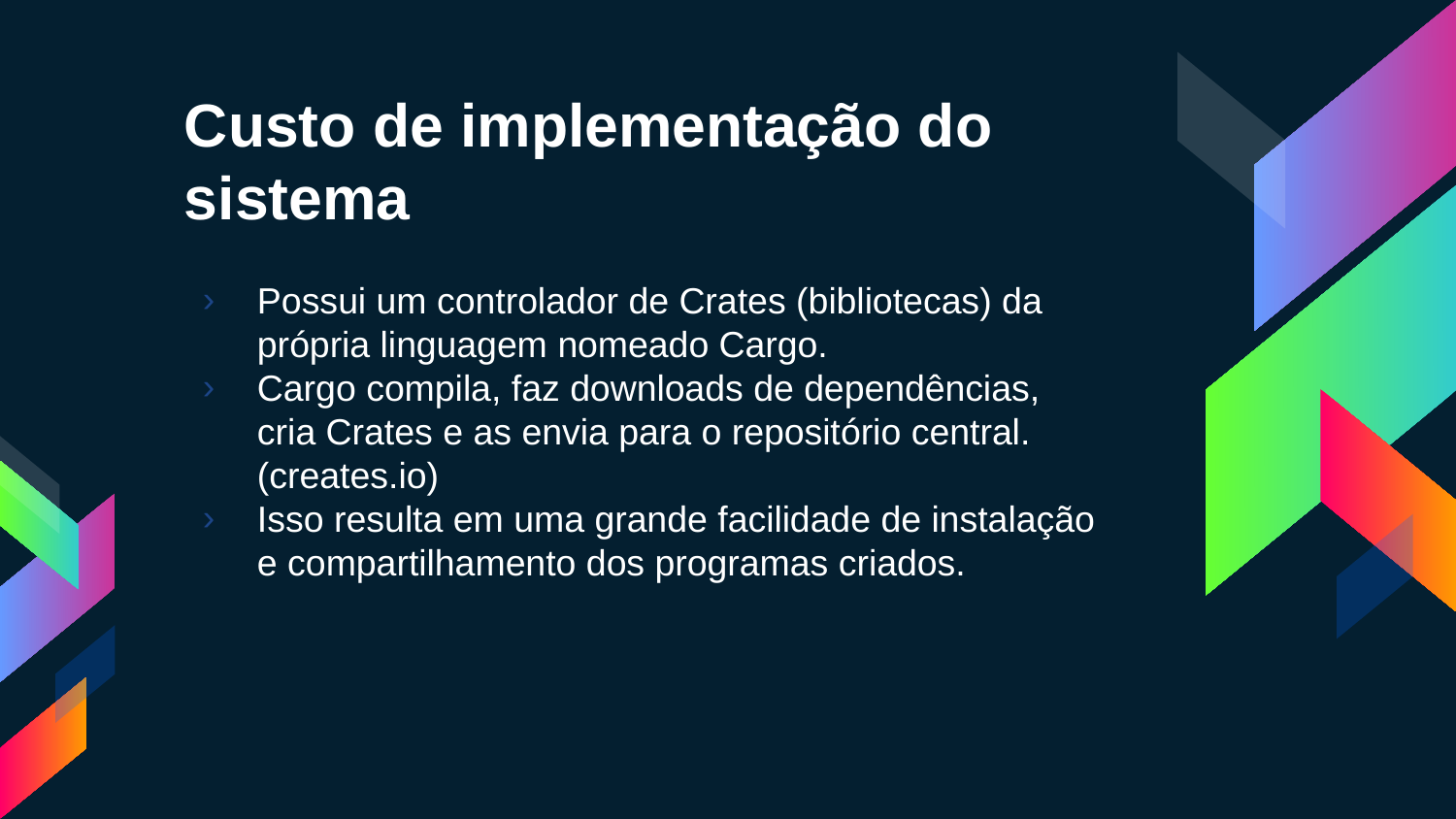

# Custo de implementação do sistema
Possui um controlador de Crates (bibliotecas) da própria linguagem nomeado Cargo.
Cargo compila, faz downloads de dependências, cria Crates e as envia para o repositório central. (creates.io)
Isso resulta em uma grande facilidade de instalação e compartilhamento dos programas criados.